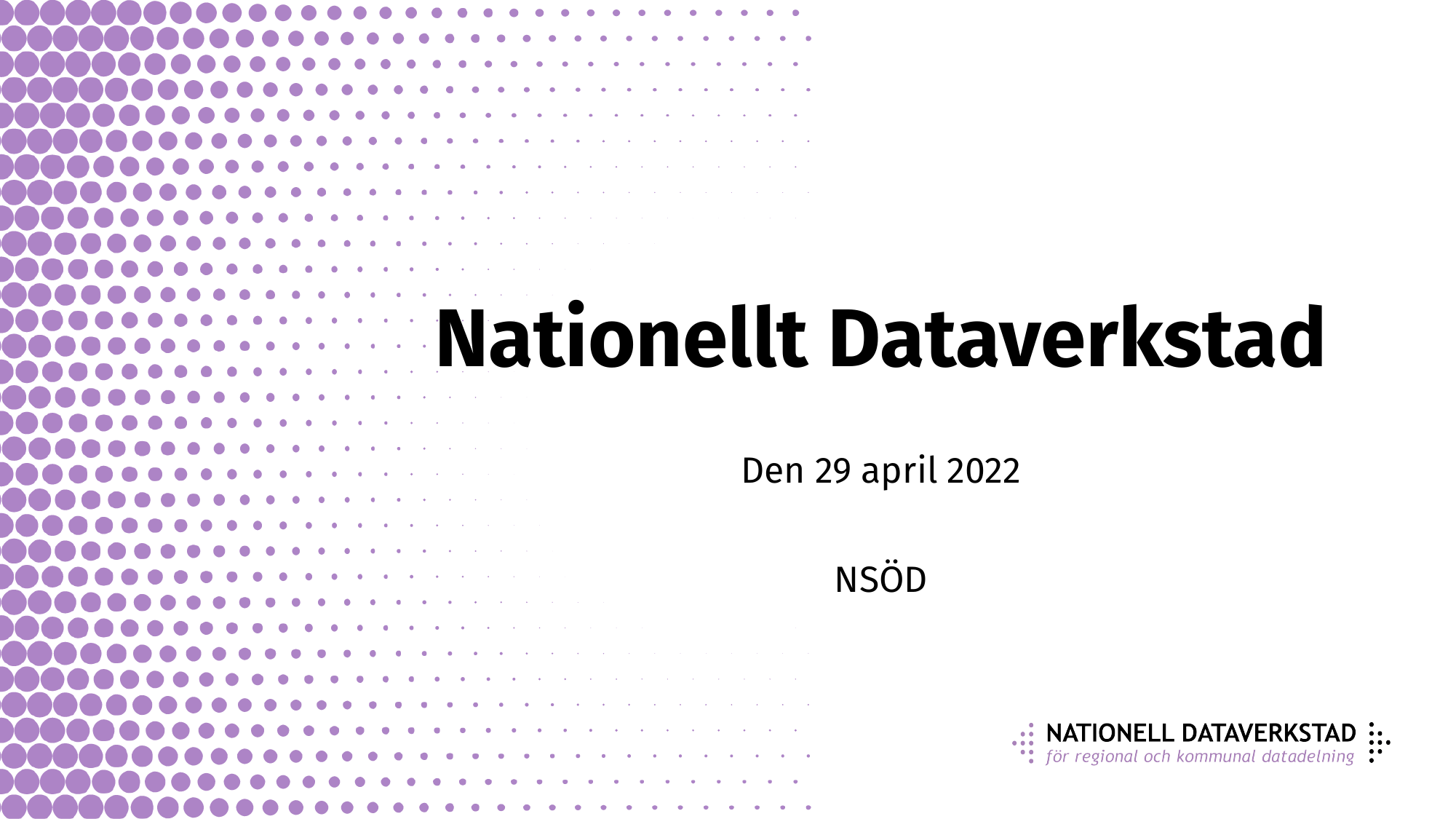

# Nationellt Dataverkstad
Den 29 april 2022

NSÖD